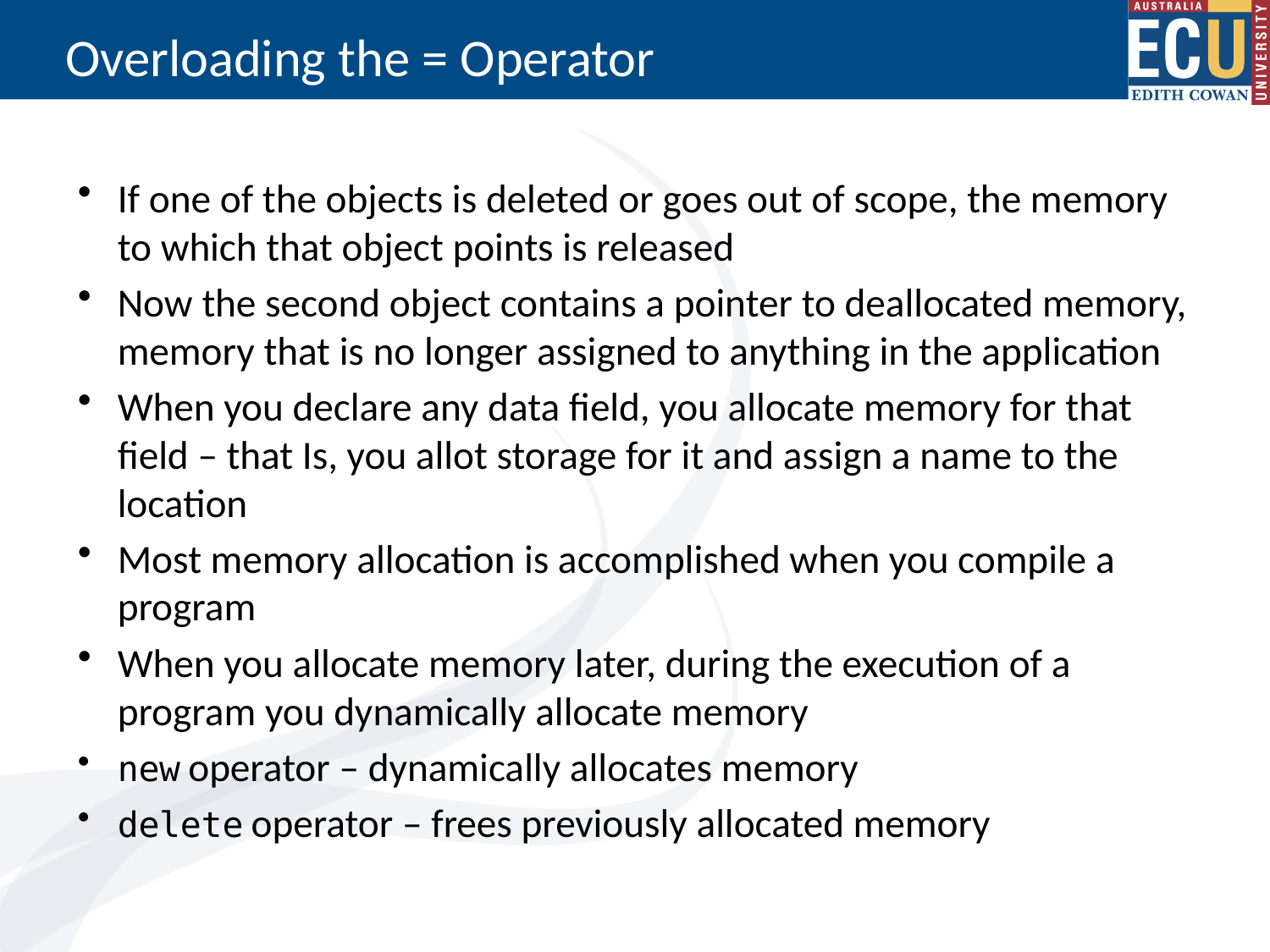

# Overloading the = Operator
If one of the objects is deleted or goes out of scope, the memory to which that object points is released
Now the second object contains a pointer to deallocated memory, memory that is no longer assigned to anything in the application
When you declare any data field, you allocate memory for that field – that Is, you allot storage for it and assign a name to the location
Most memory allocation is accomplished when you compile a program
When you allocate memory later, during the execution of a program you dynamically allocate memory
new operator – dynamically allocates memory
delete operator – frees previously allocated memory